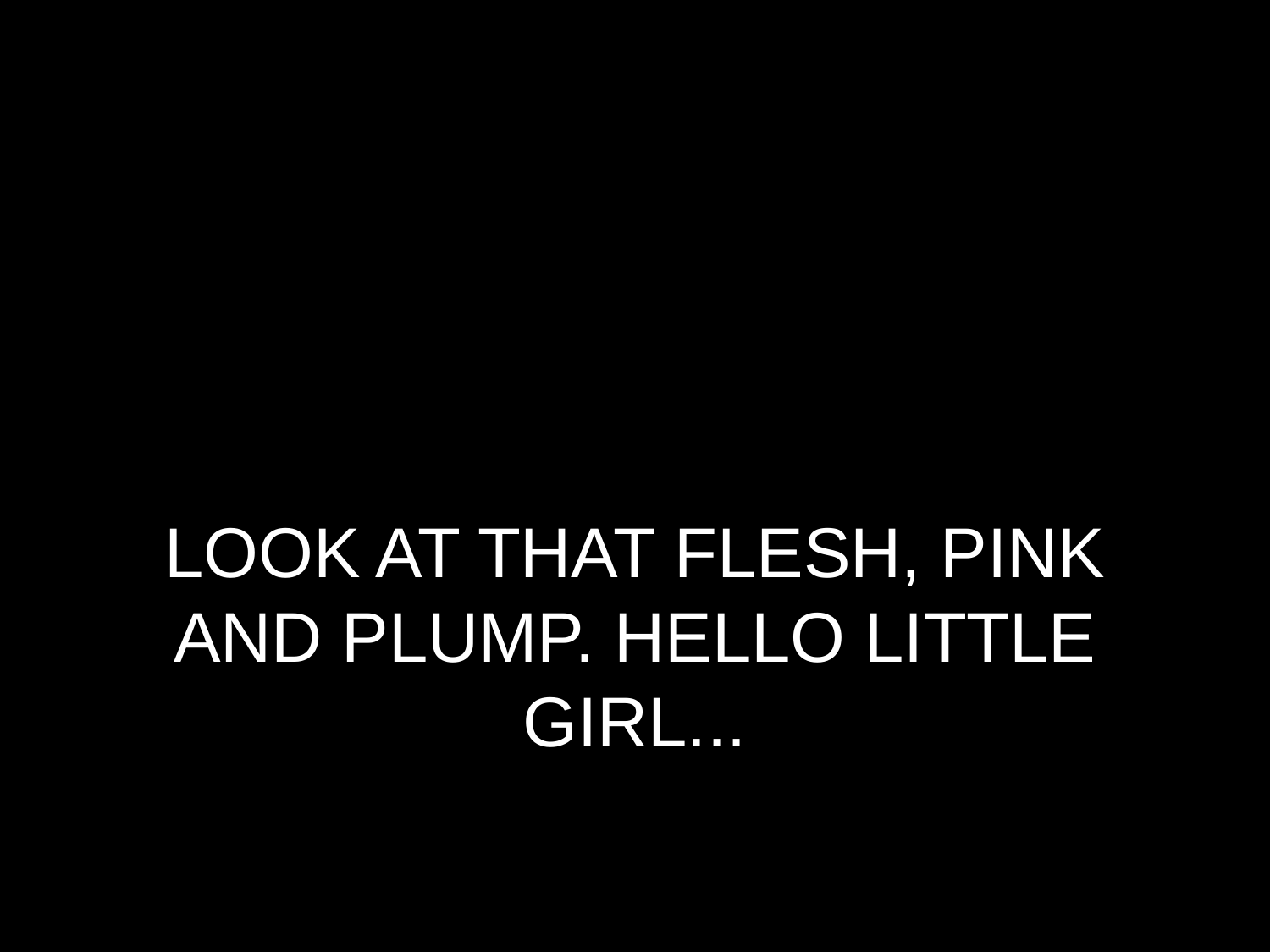

# LOOK AT THAT FLESH, PINK AND PLUMP. HELLO LITTLE GIRL...